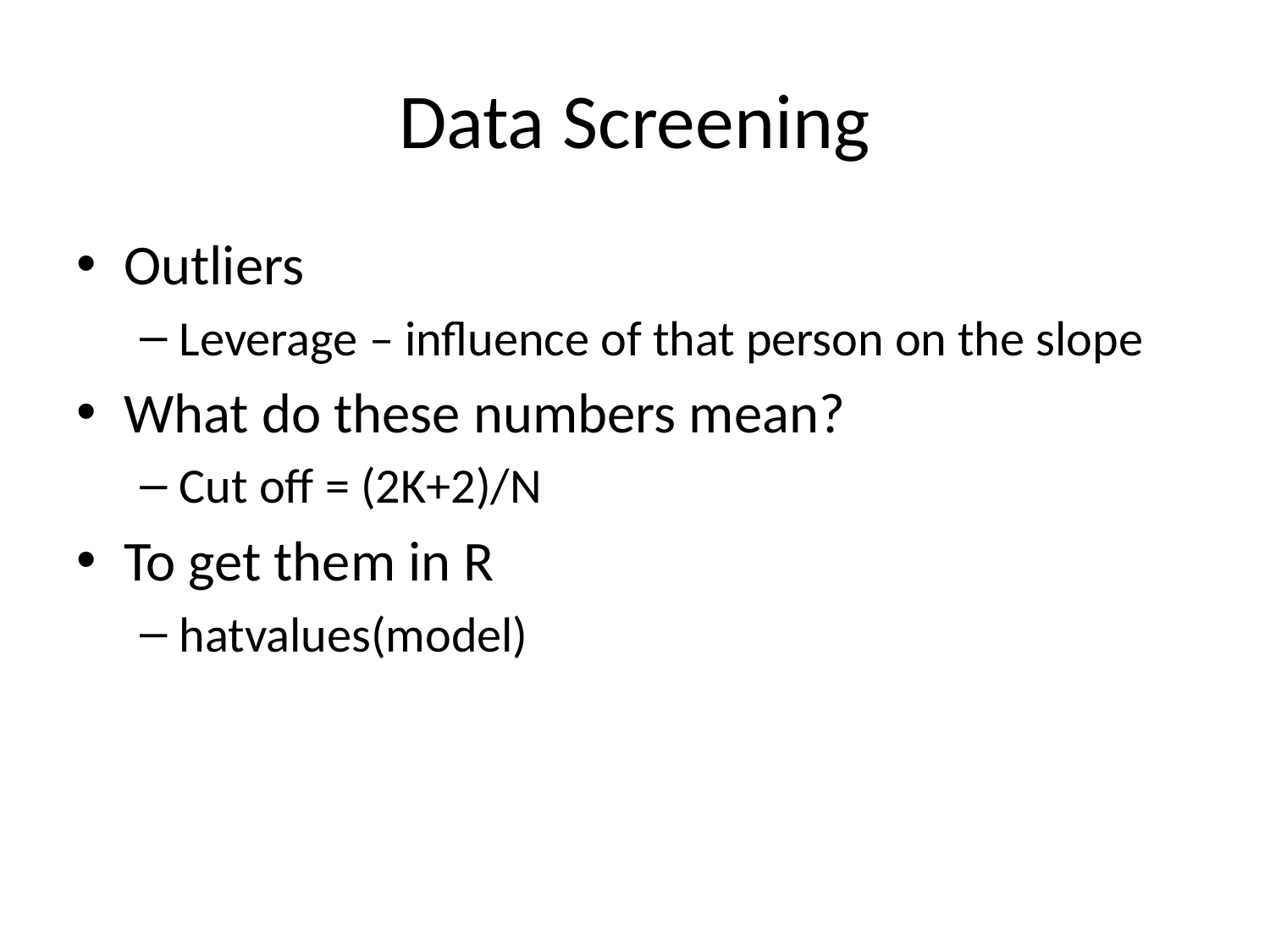

# Data Screening
Outliers
Leverage – influence of that person on the slope
What do these numbers mean?
Cut off = (2K+2)/N
To get them in R
hatvalues(model)